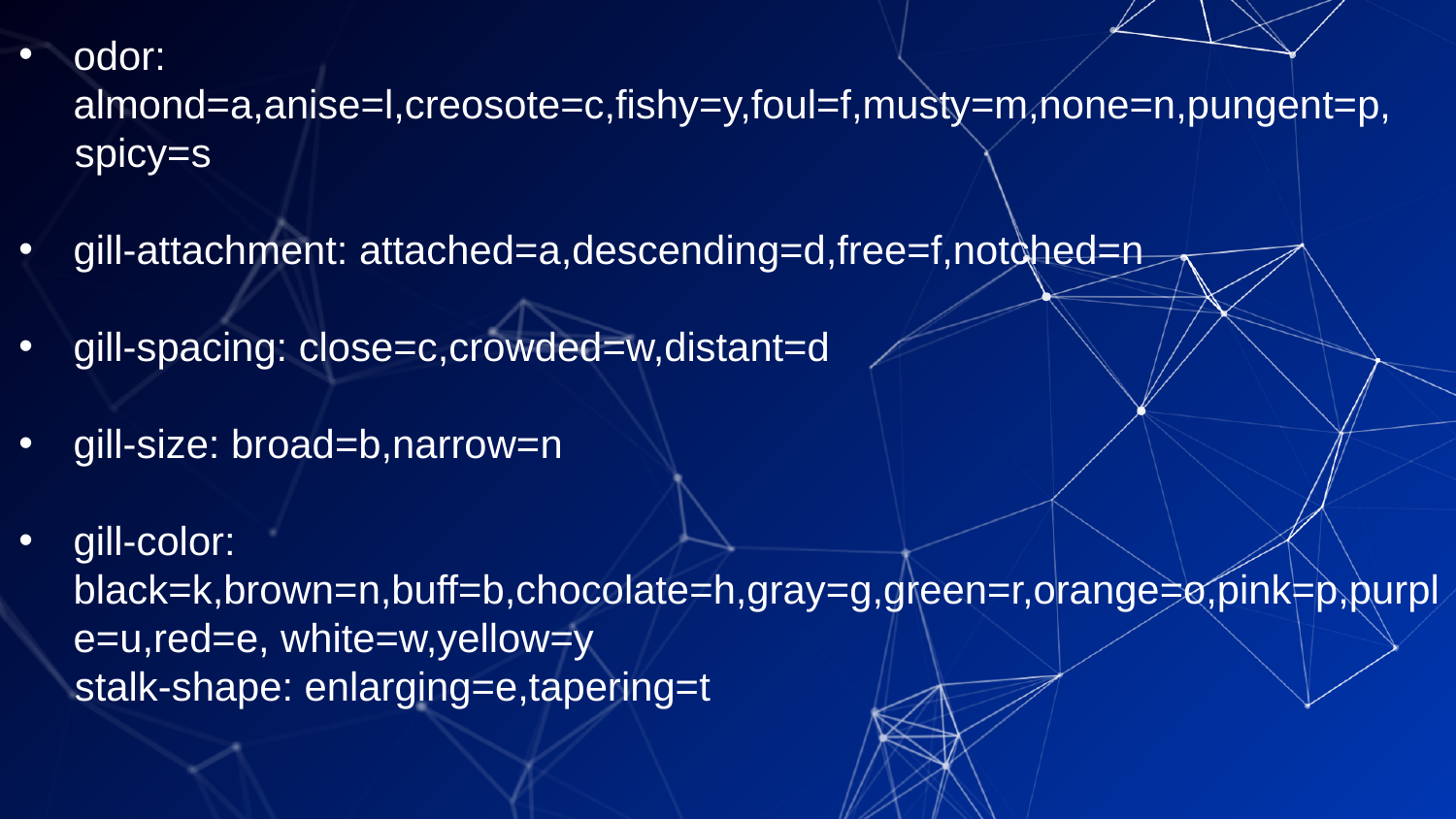

odor: almond=a,anise=l,creosote=c,fishy=y,foul=f,musty=m,none=n,pungent=p,
     spicy=s

gill-attachment: attached=a,descending=d,free=f,notched=n

gill-spacing: close=c,crowded=w,distant=d

gill-size: broad=b,narrow=n

gill-color: black=k,brown=n,buff=b,chocolate=h,gray=g,green=r,orange=o,pink=p,purple=u,red=e, white=w,yellow=y
     stalk-shape: enlarging=e,tapering=t

4